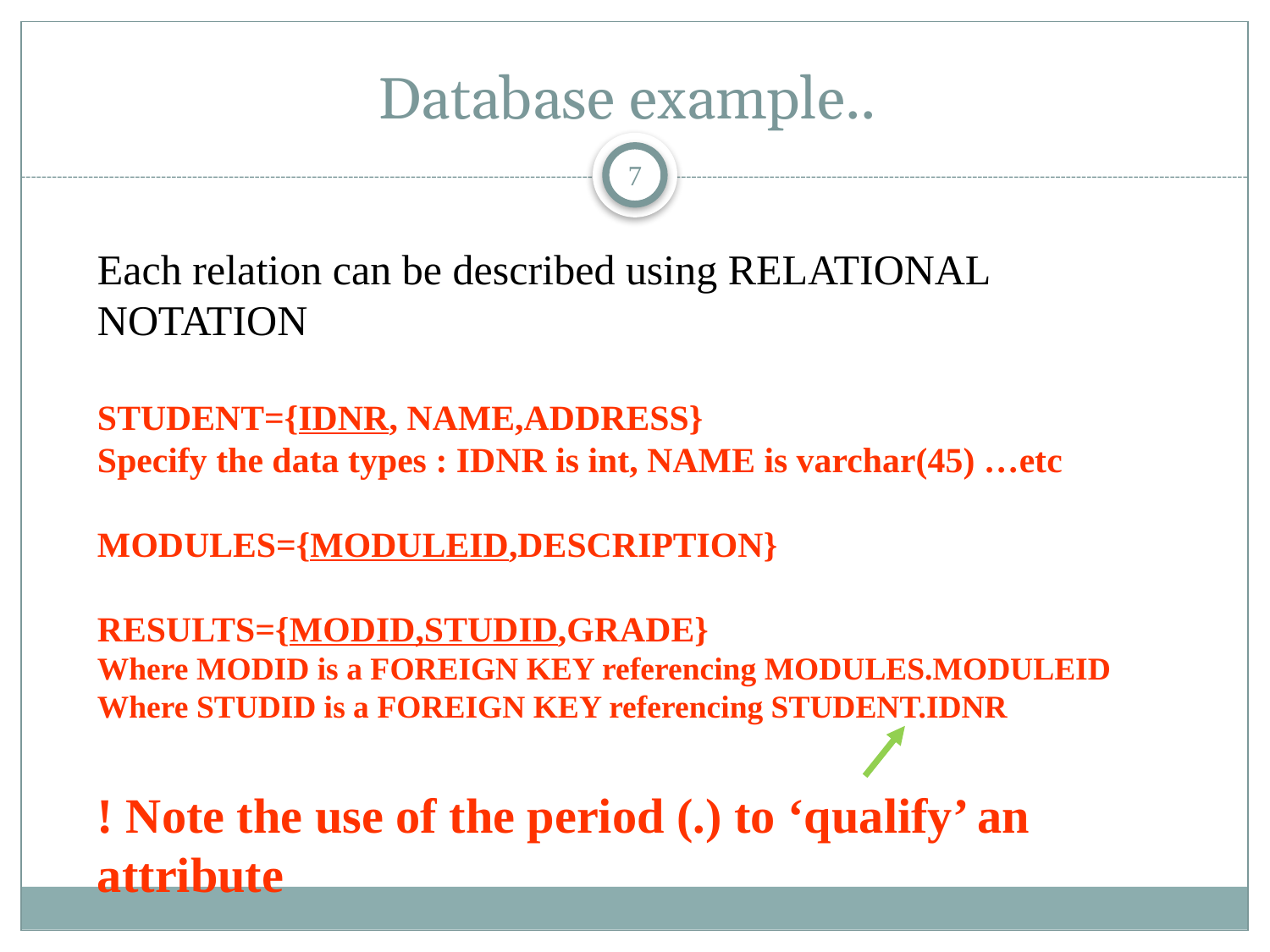

# Database example..
7
Each relation can be described using RELATIONAL NOTATION

STUDENT={IDNR, NAME,ADDRESS}
Specify the data types : IDNR is int, NAME is varchar(45) …etc

MODULES={MODULEID,DESCRIPTION}

RESULTS={MODID,STUDID,GRADE}
Where MODID is a FOREIGN KEY referencing MODULES.MODULEID
Where STUDID is a FOREIGN KEY referencing STUDENT.IDNR

! Note the use of the period (.) to ‘qualify’ an attribute